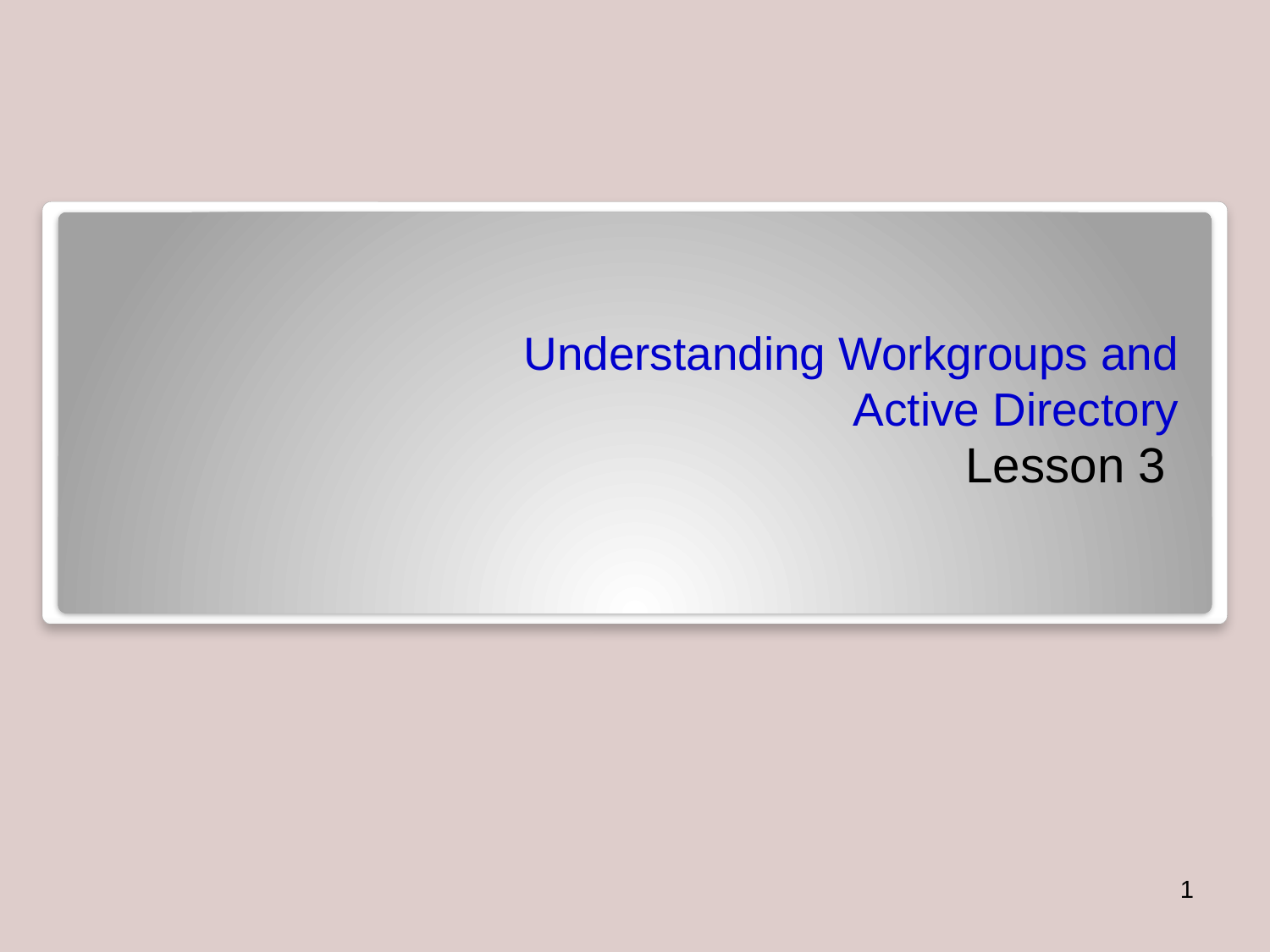

Understanding Workgroups and
 Active Directory
Lesson 3
1